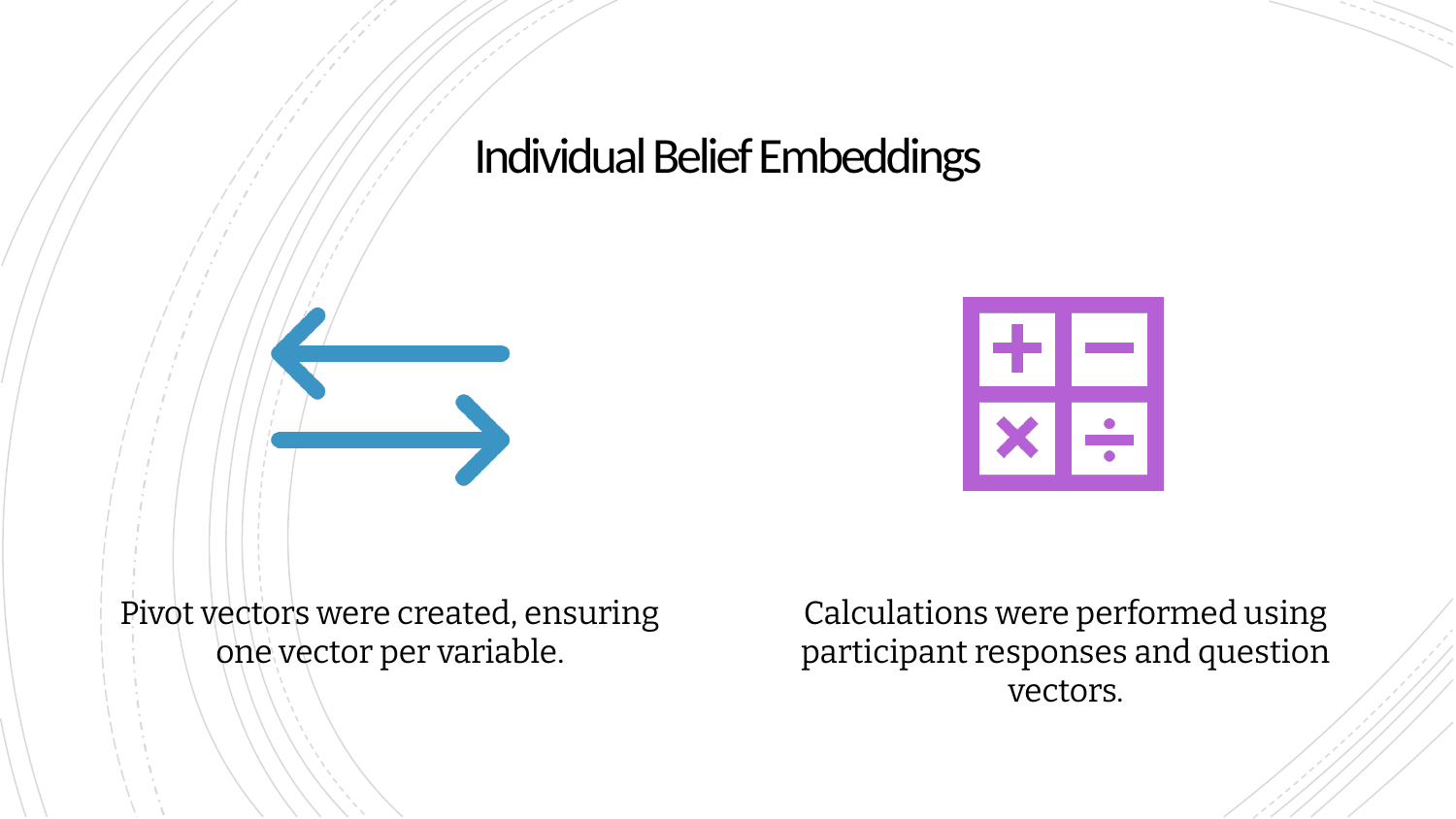

# Individual Belief Embeddings

Pivot vectors were created, ensuring one vector per variable.
Calculations were performed using participant responses and question vectors.